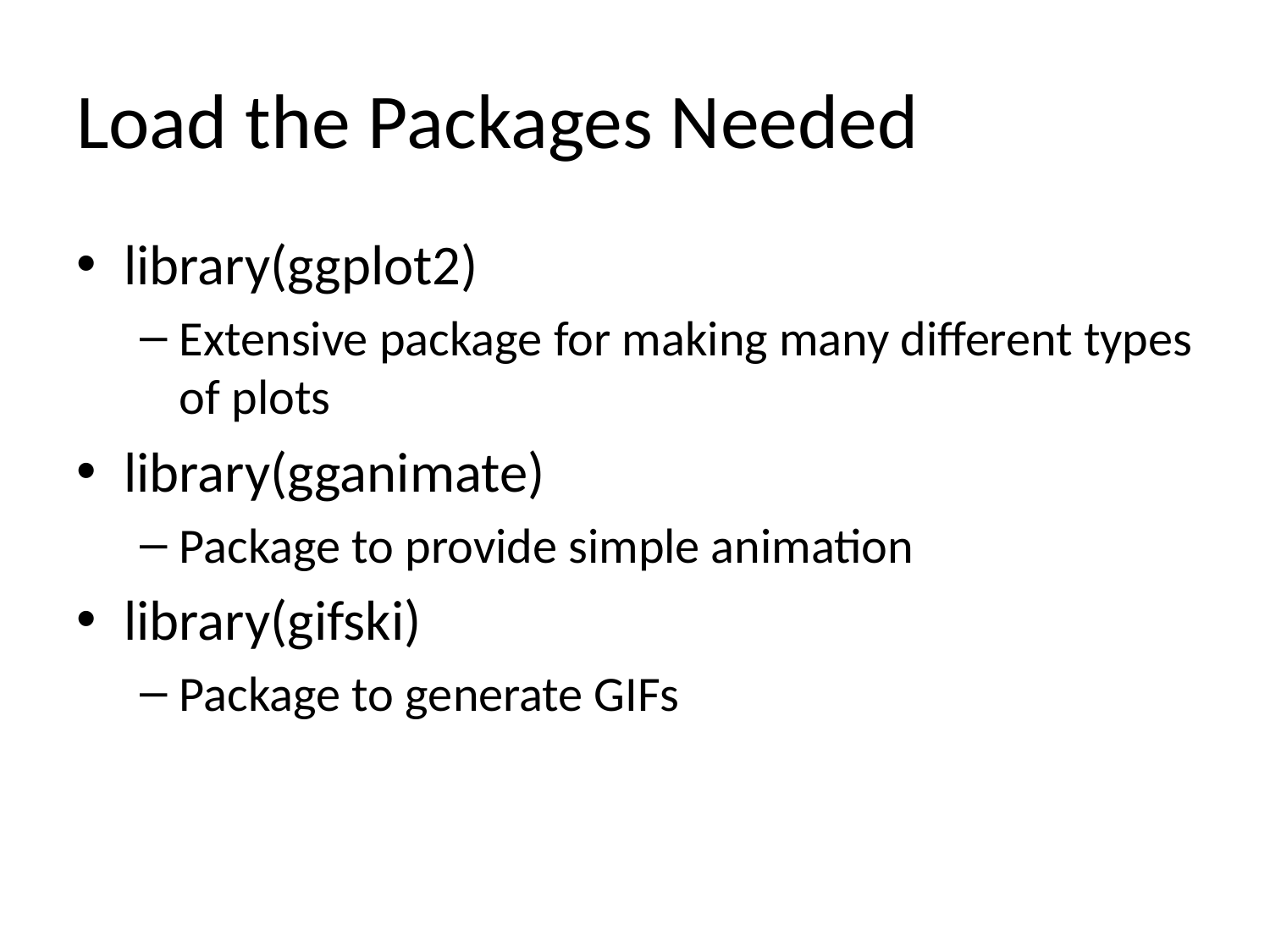

# Load the Packages Needed
library(ggplot2)
Extensive package for making many different types of plots
library(gganimate)
Package to provide simple animation
library(gifski)
Package to generate GIFs